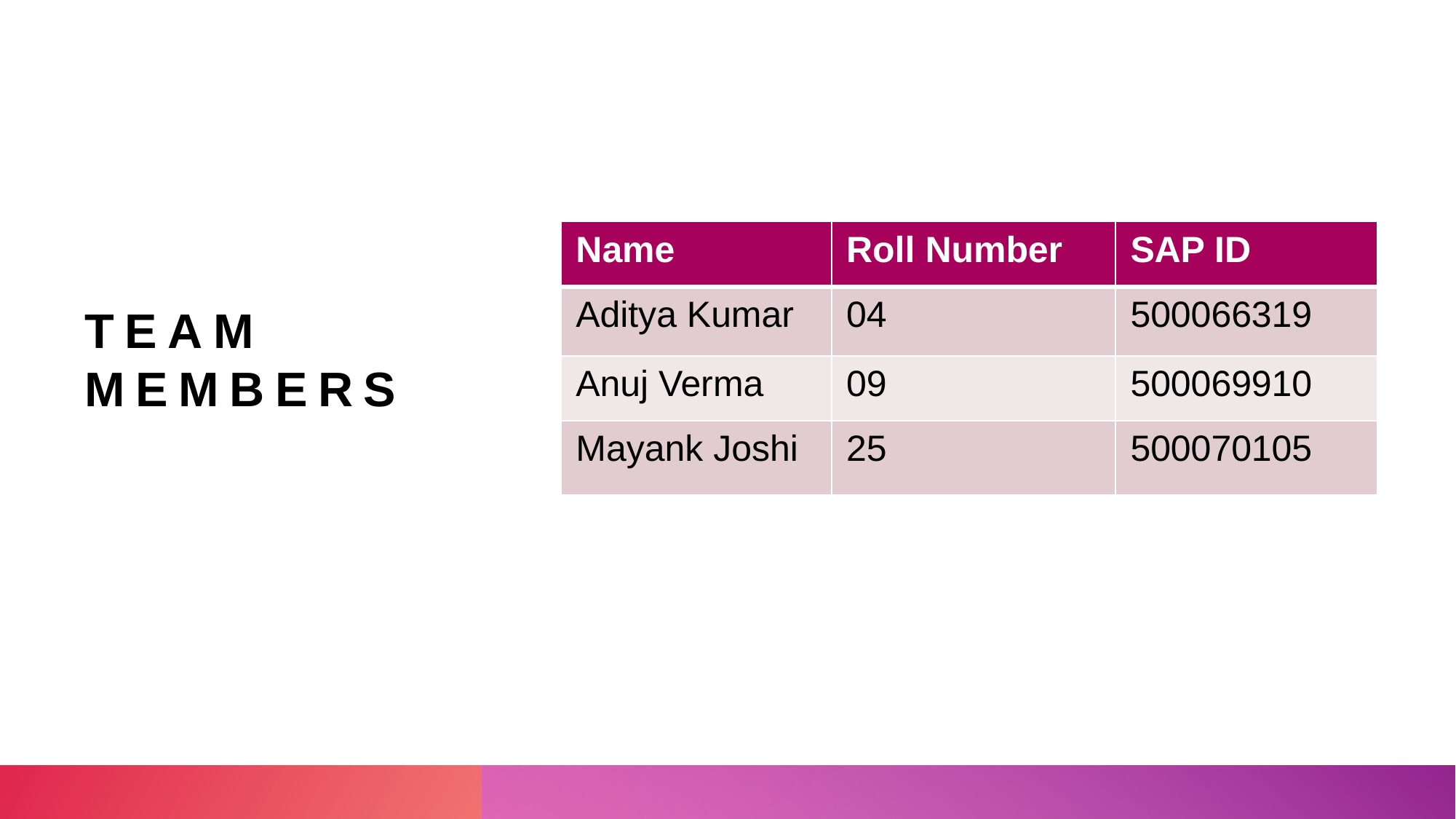

| Name | Roll Number | SAP ID |
| --- | --- | --- |
| Aditya Kumar | 04 | 500066319 |
| Anuj Verma | 09 | 500069910 |
| Mayank Joshi | 25 | 500070105 |
# Team members